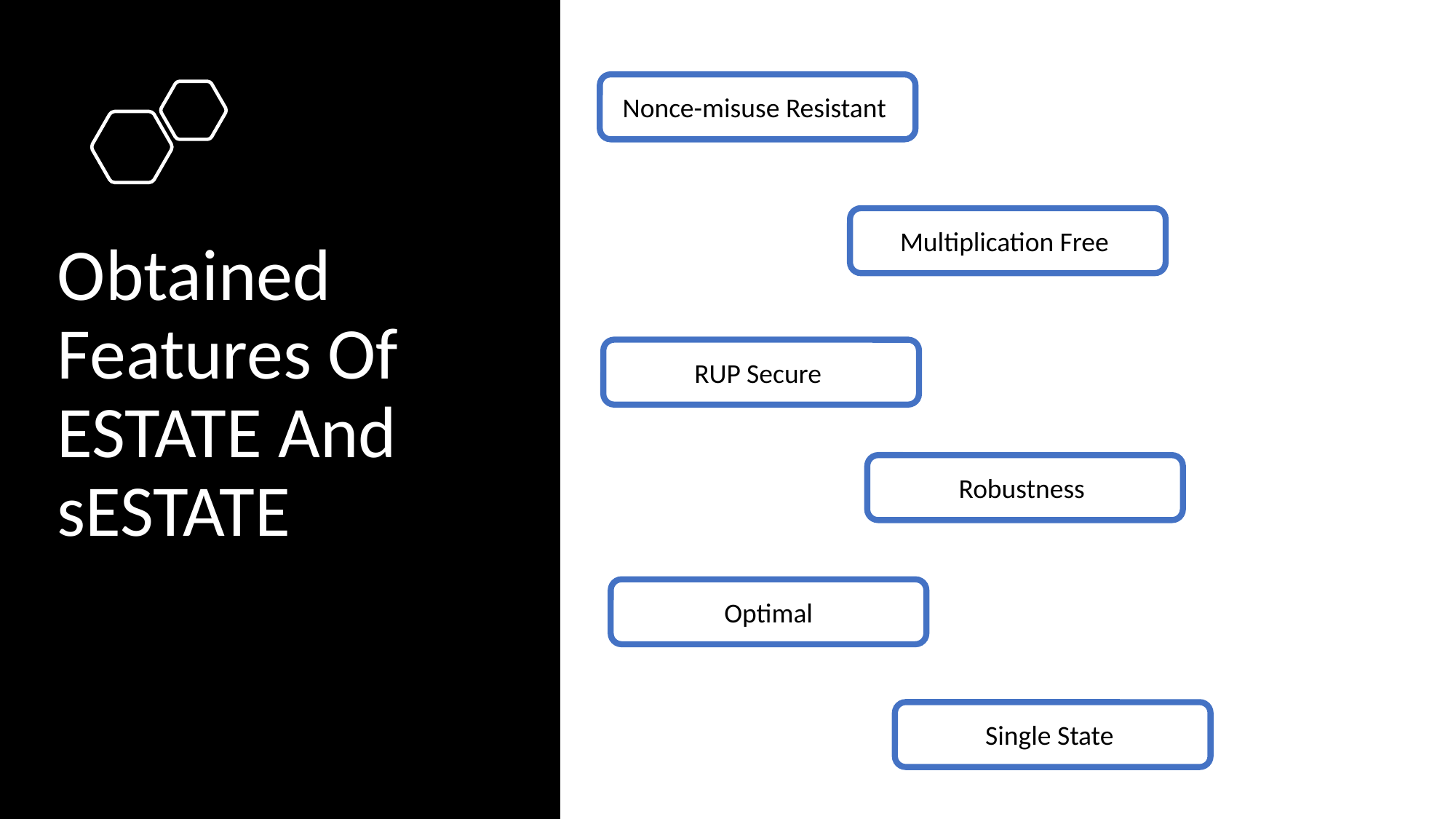

Nonce-misuse Resistant

# Obtained Features Of ESTATE And sESTATE
Multiplication Free
RUP Secure
Robustness
Optimal
Single State
24